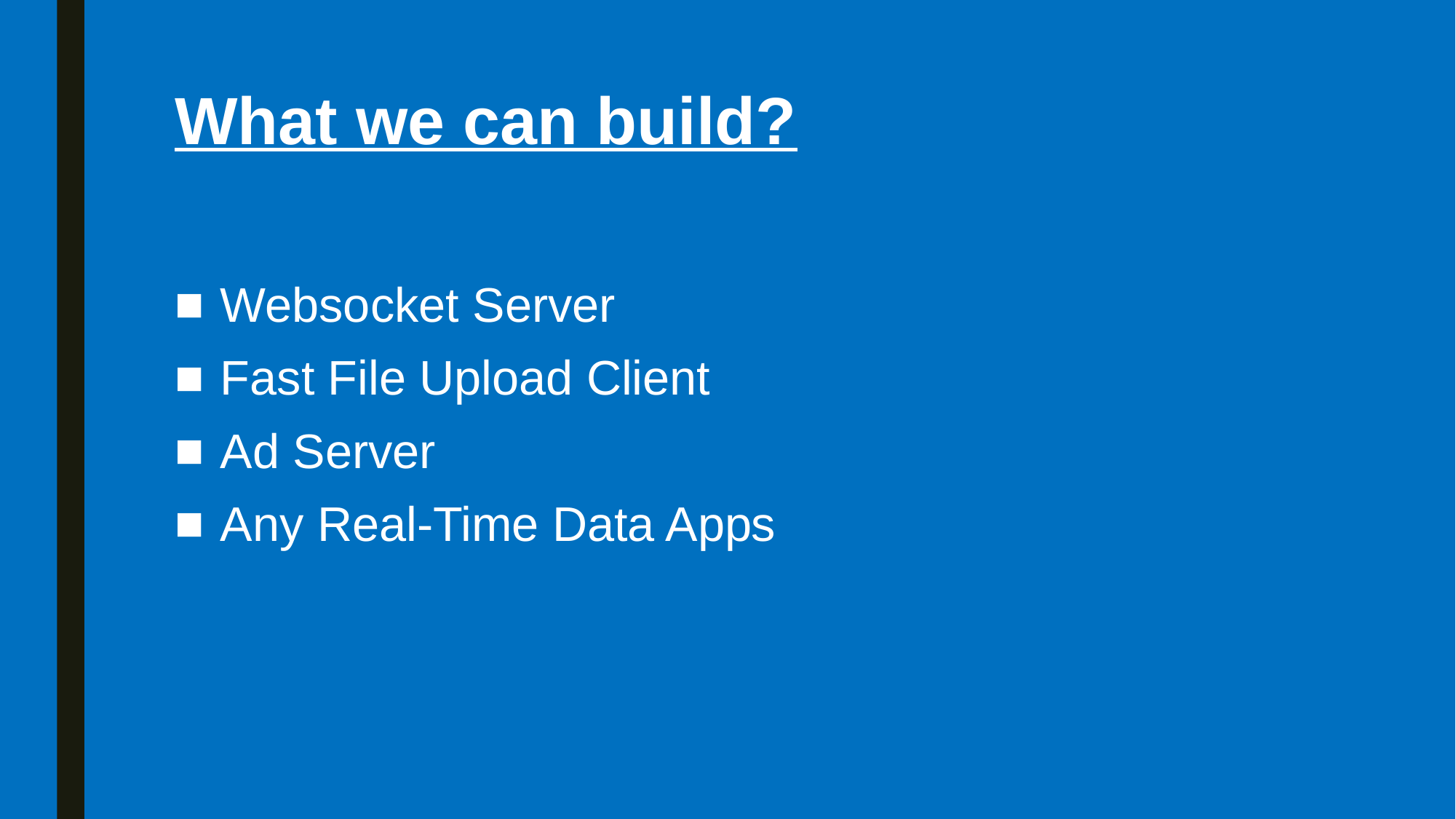

# What we can build?
Websocket Server
Fast File Upload Client
Ad Server
Any Real-Time Data Apps